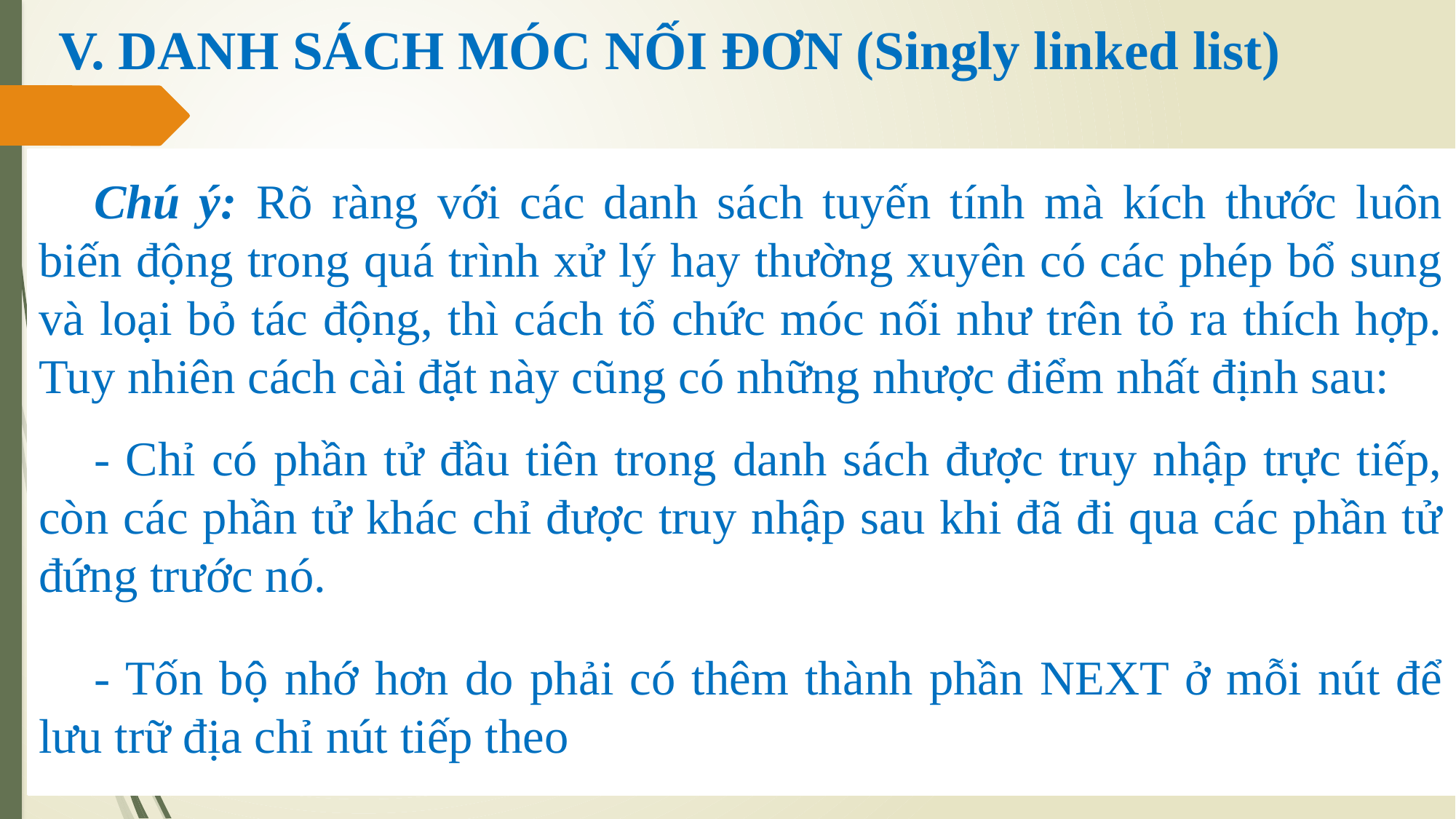

# V. DANH SÁCH MÓC NỐI ĐƠN (Singly linked list)
Chú ý: Rõ ràng với các danh sách tuyến tính mà kích thước luôn biến động trong quá trình xử lý hay thường xuyên có các phép bổ sung và loại bỏ tác động, thì cách tổ chức móc nối như trên tỏ ra thích hợp. Tuy nhiên cách cài đặt này cũng có những nhược điểm nhất định sau:
- Chỉ có phần tử đầu tiên trong danh sách được truy nhập trực tiếp, còn các phần tử khác chỉ được truy nhập sau khi đã đi qua các phần tử đứng trước nó.
- Tốn bộ nhớ hơn do phải có thêm thành phần NEXT ở mỗi nút để lưu trữ địa chỉ nút tiếp theo